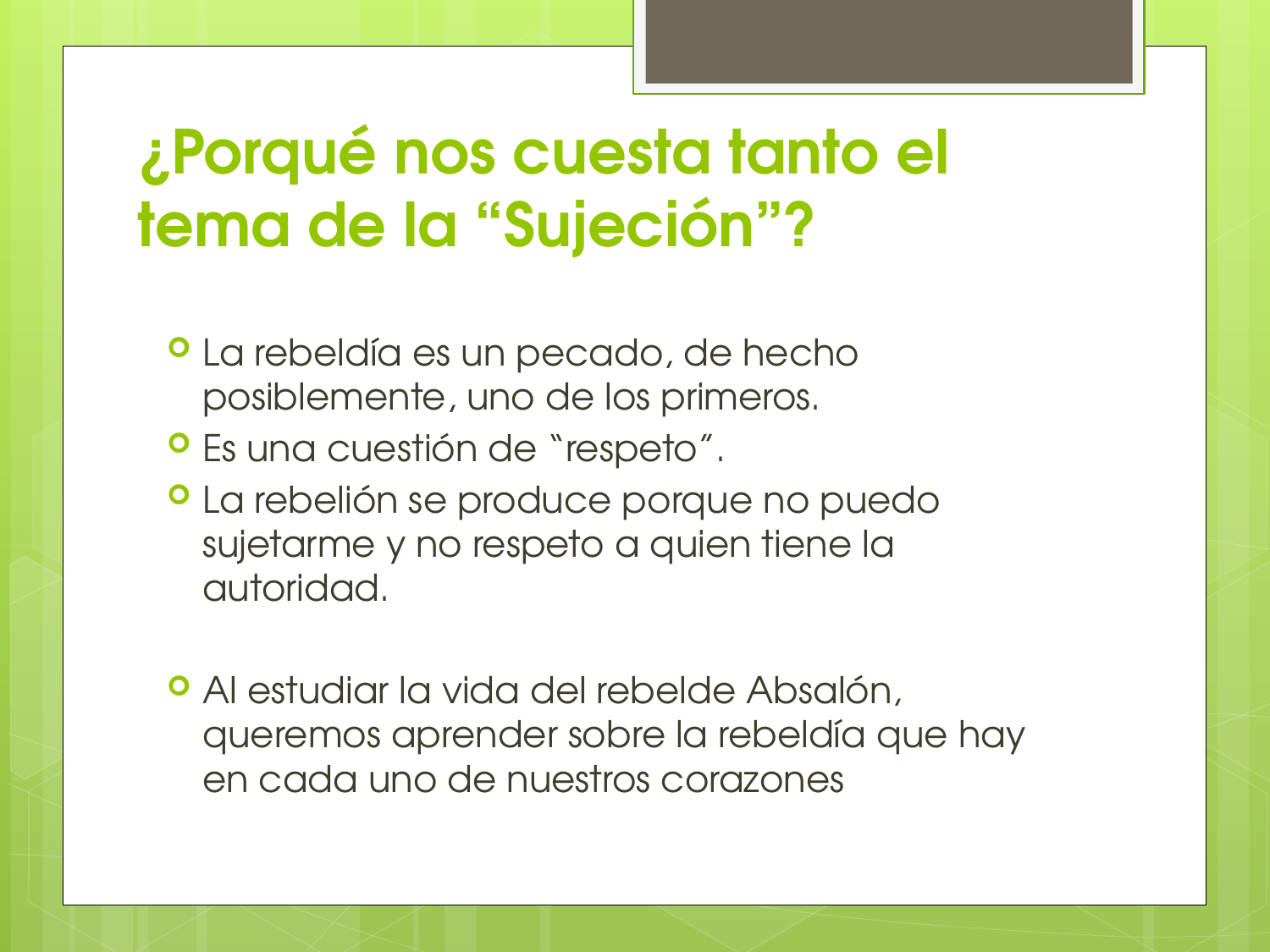

# ¿Porqué nos cuesta tanto el tema de la “Sujeción”?
La rebeldía es un pecado, de hecho posiblemente, uno de los primeros.
Es una cuestión de “respeto”.
La rebelión se produce porque no puedo sujetarme y no respeto a quien tiene la autoridad.

Al estudiar la vida del rebelde Absalón, queremos aprender sobre la rebeldía que hay en cada uno de nuestros corazones